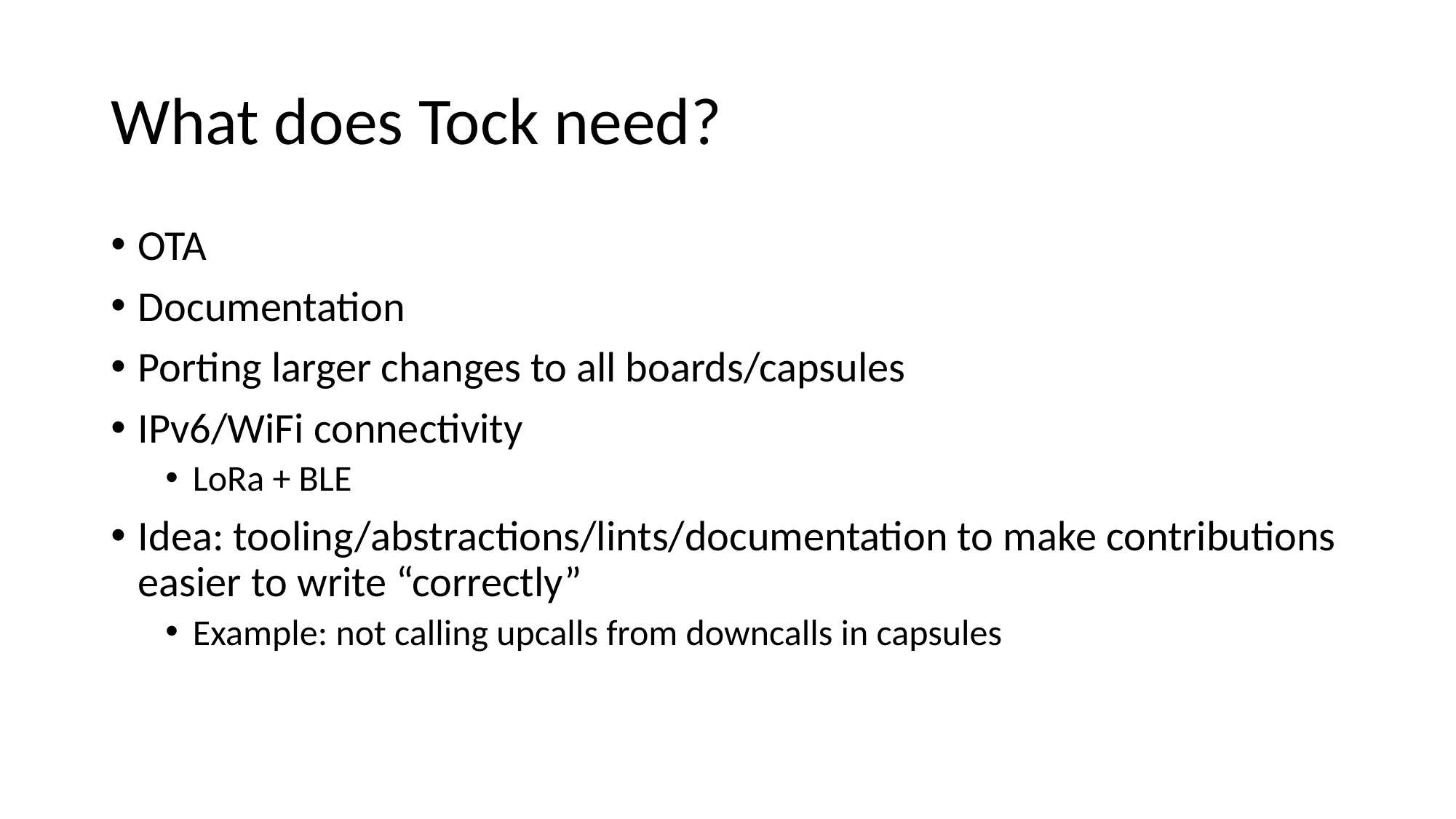

# What does Tock need?
OTA
Documentation
Porting larger changes to all boards/capsules
IPv6/WiFi connectivity
LoRa + BLE
Idea: tooling/abstractions/lints/documentation to make contributions easier to write “correctly”
Example: not calling upcalls from downcalls in capsules